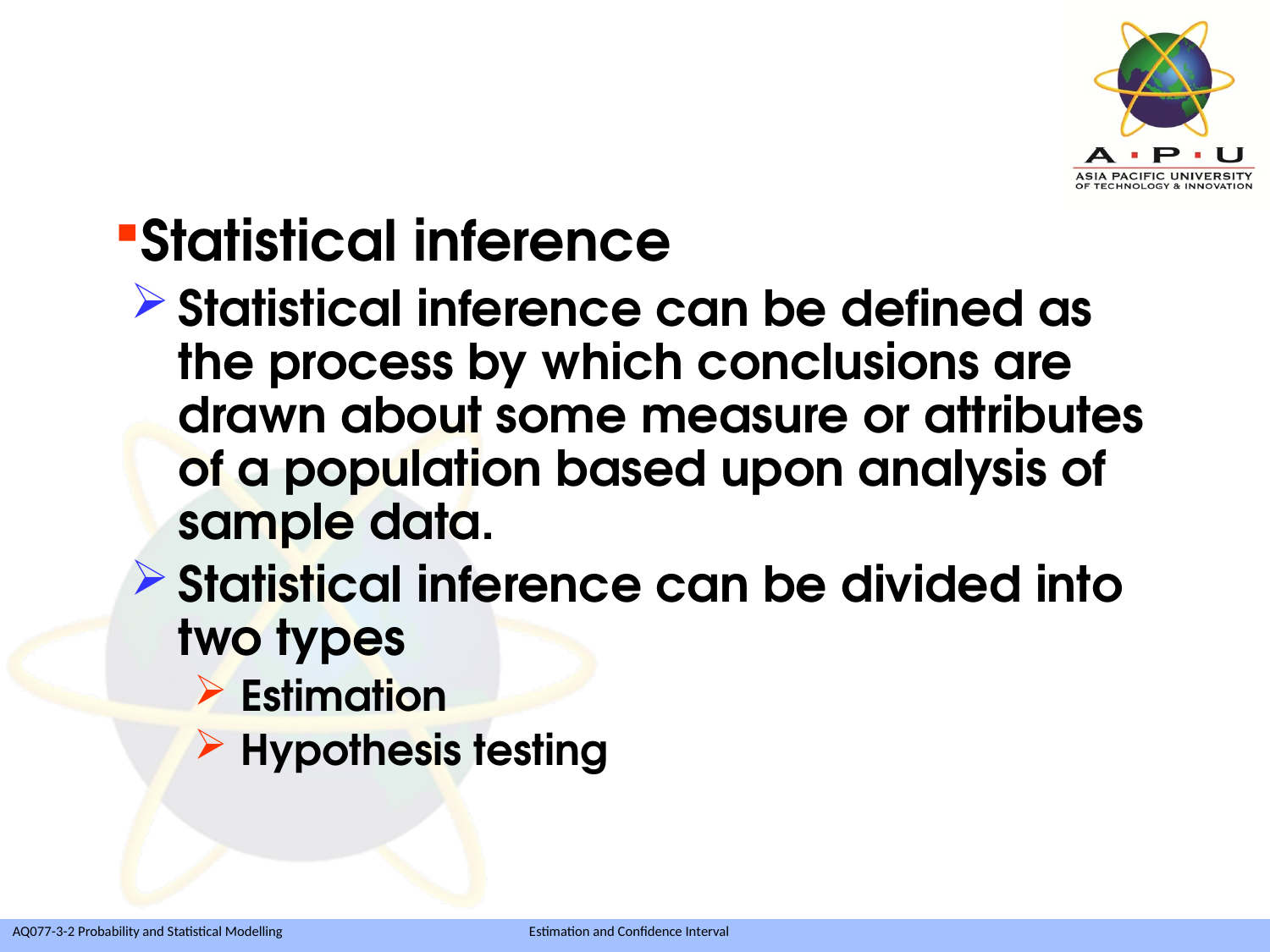

Statistical inference
Statistical inference can be defined as the process by which conclusions are drawn about some measure or attributes of a population based upon analysis of sample data.
Statistical inference can be divided into two types
Estimation
Hypothesis testing